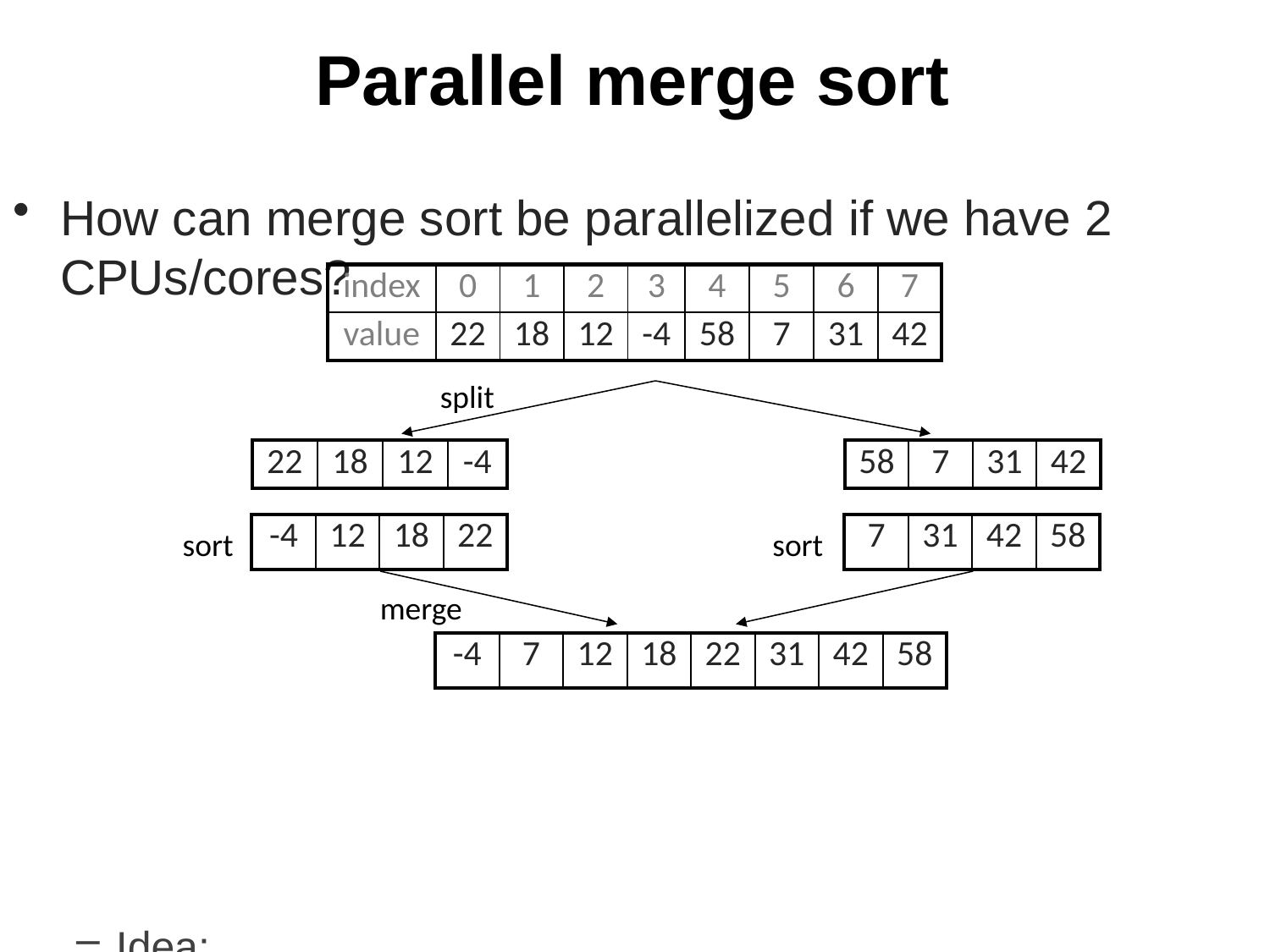

# Parallel merge sort
How can merge sort be parallelized if we have 2 CPUs/cores?

Idea:
Split array in half.
Recursively sort each half in its own thread.
Merge.
| index | 0 | 1 | 2 | 3 | 4 | 5 | 6 | 7 |
| --- | --- | --- | --- | --- | --- | --- | --- | --- |
| value | 22 | 18 | 12 | -4 | 58 | 7 | 31 | 42 |
split

| 22 | 18 | 12 | -4 |
| --- | --- | --- | --- |
| 58 | 7 | 31 | 42 |
| --- | --- | --- | --- |
| -4 | 12 | 18 | 22 |
| --- | --- | --- | --- |
| 7 | 31 | 42 | 58 |
| --- | --- | --- | --- |
sort
sort

merge
| -4 | 7 | 12 | 18 | 22 | 31 | 42 | 58 |
| --- | --- | --- | --- | --- | --- | --- | --- |